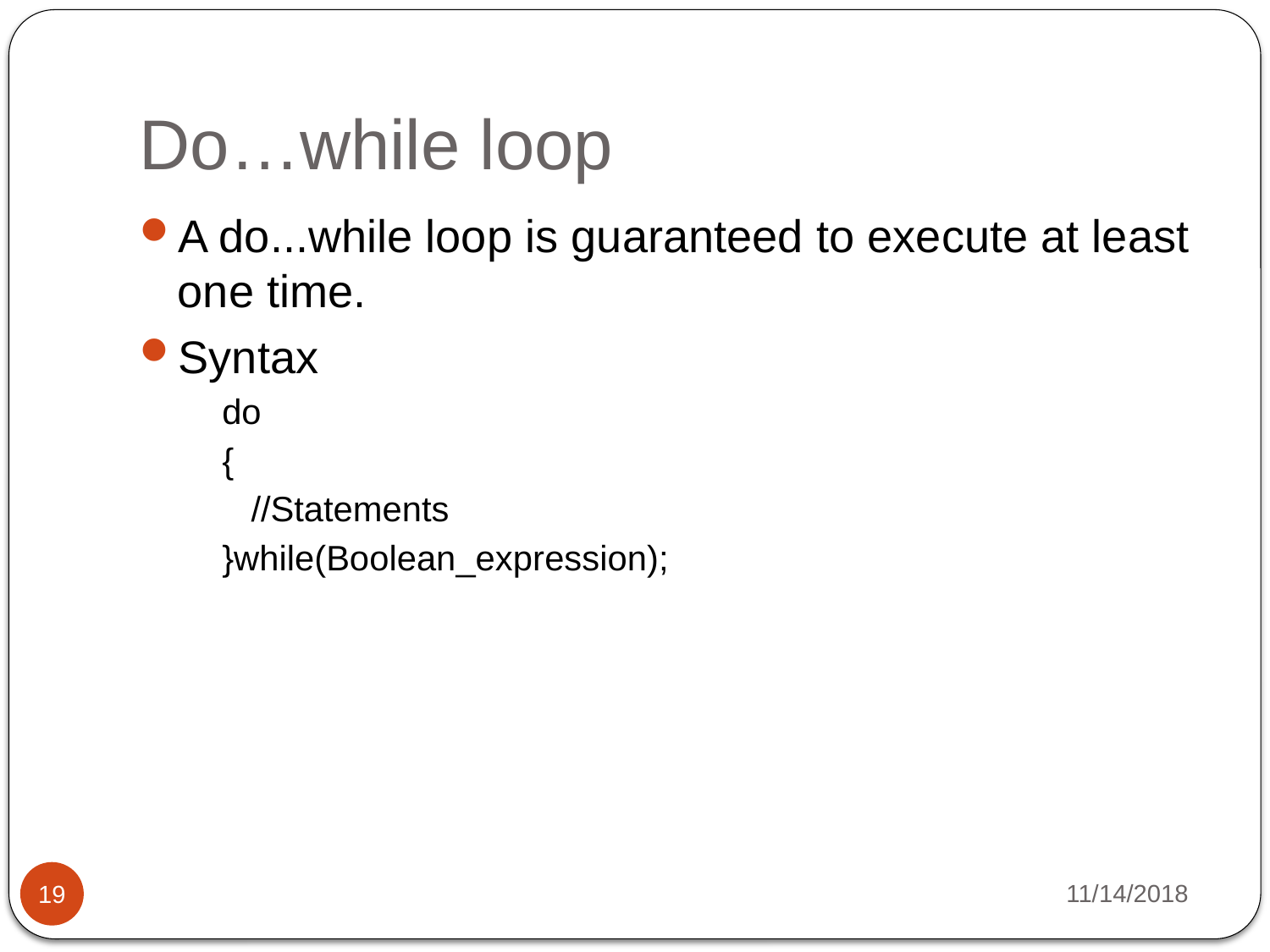

# Do…while loop
A do...while loop is guaranteed to execute at least one time.
Syntax
do
{
   //Statements
}while(Boolean_expression);

11/14/2018
19